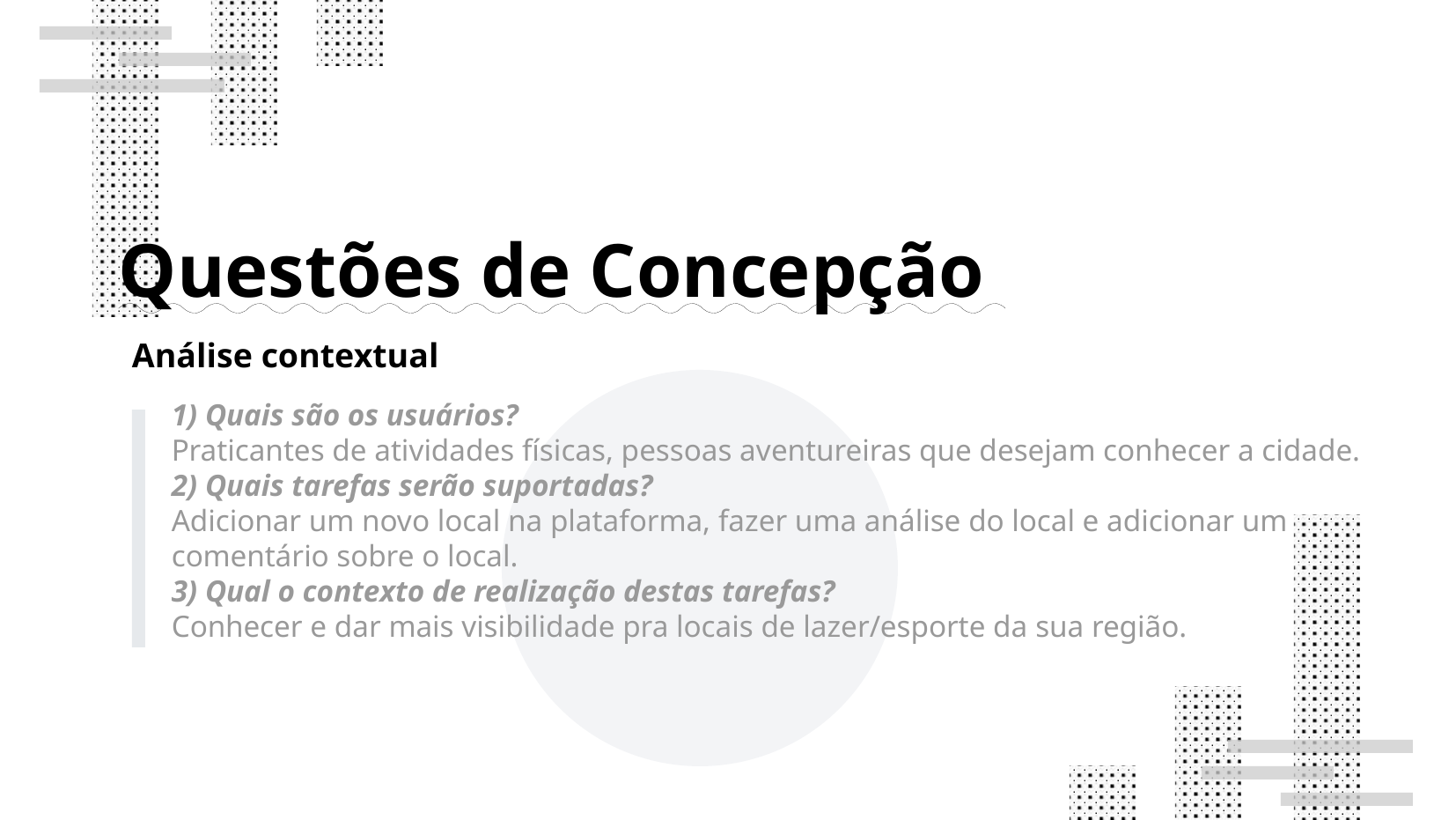

Questões de Concepção
Análise contextual
1) Quais são os usuários?
Praticantes de atividades físicas, pessoas aventureiras que desejam conhecer a cidade.
2) Quais tarefas serão suportadas?
Adicionar um novo local na plataforma, fazer uma análise do local e adicionar um comentário sobre o local.
3) Qual o contexto de realização destas tarefas?
Conhecer e dar mais visibilidade pra locais de lazer/esporte da sua região.